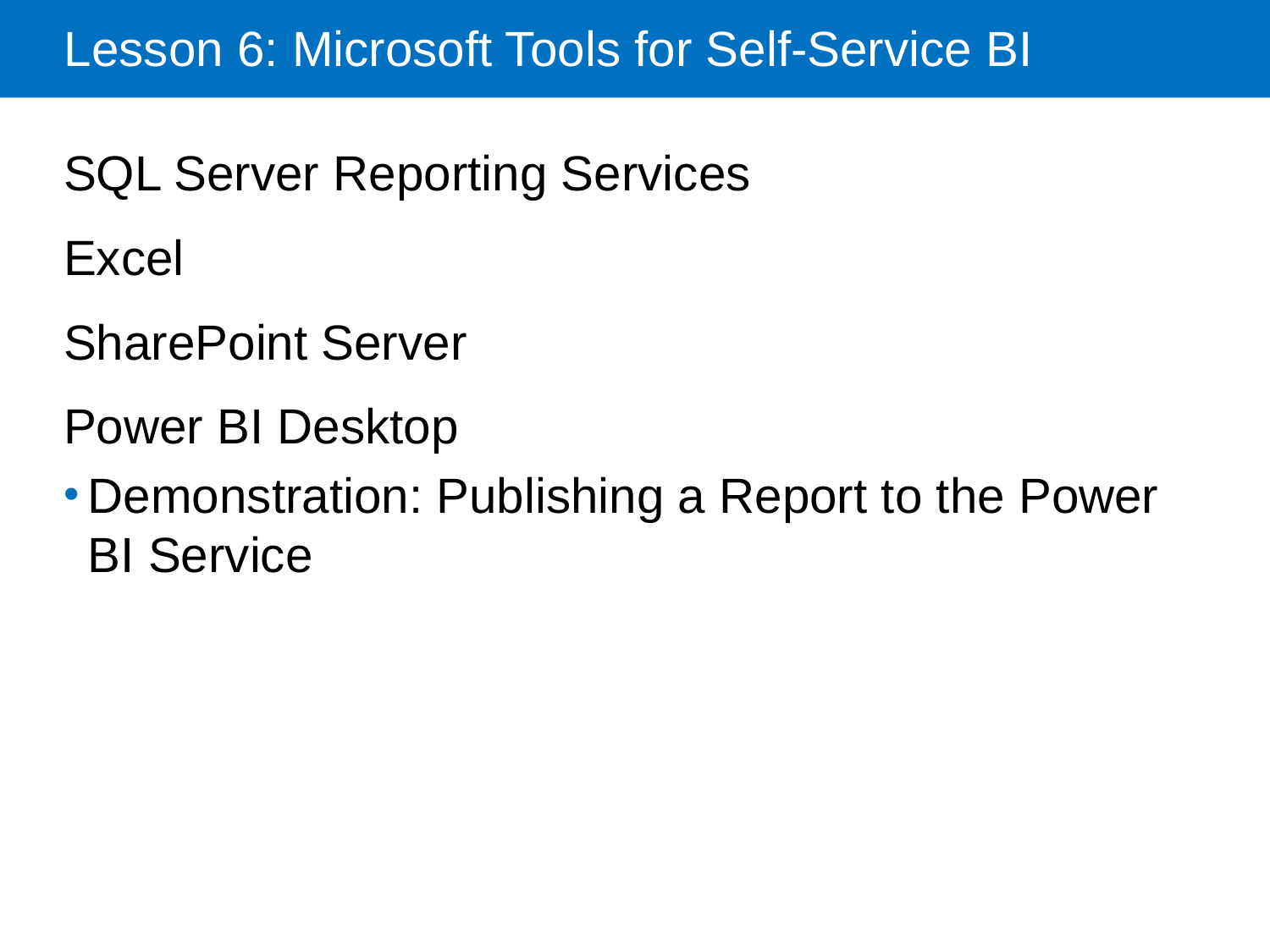

# Lesson 6: Microsoft Tools for Self-Service BI
SQL Server Reporting Services
Excel
SharePoint Server
Power BI Desktop
Demonstration: Publishing a Report to the Power BI Service